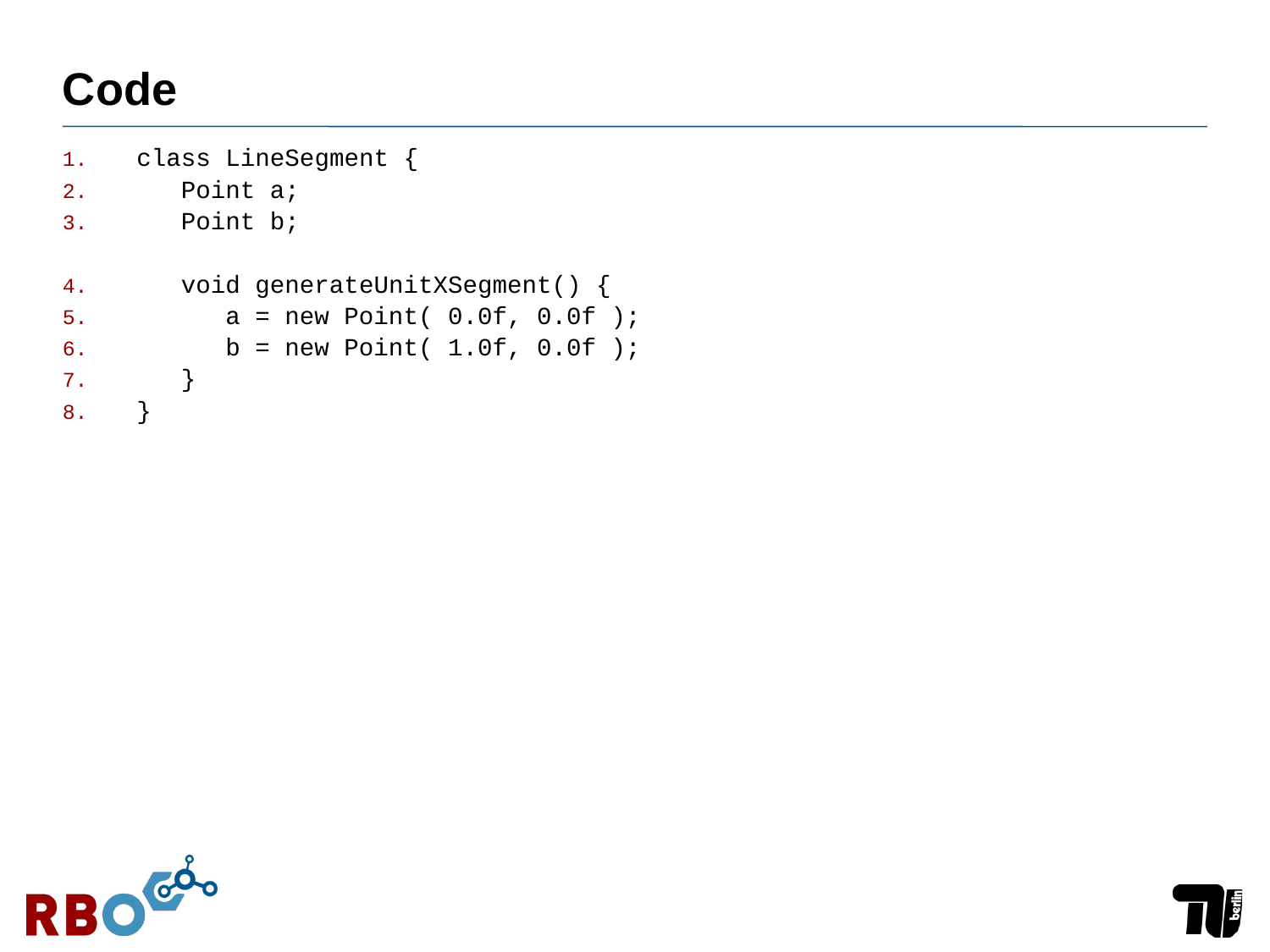

# Code
class LineSegment {
   Point a;
   Point b;

   void generateUnitXSegment() {
      a = new Point( 0.0f, 0.0f );
      b = new Point( 1.0f, 0.0f );
   }
}